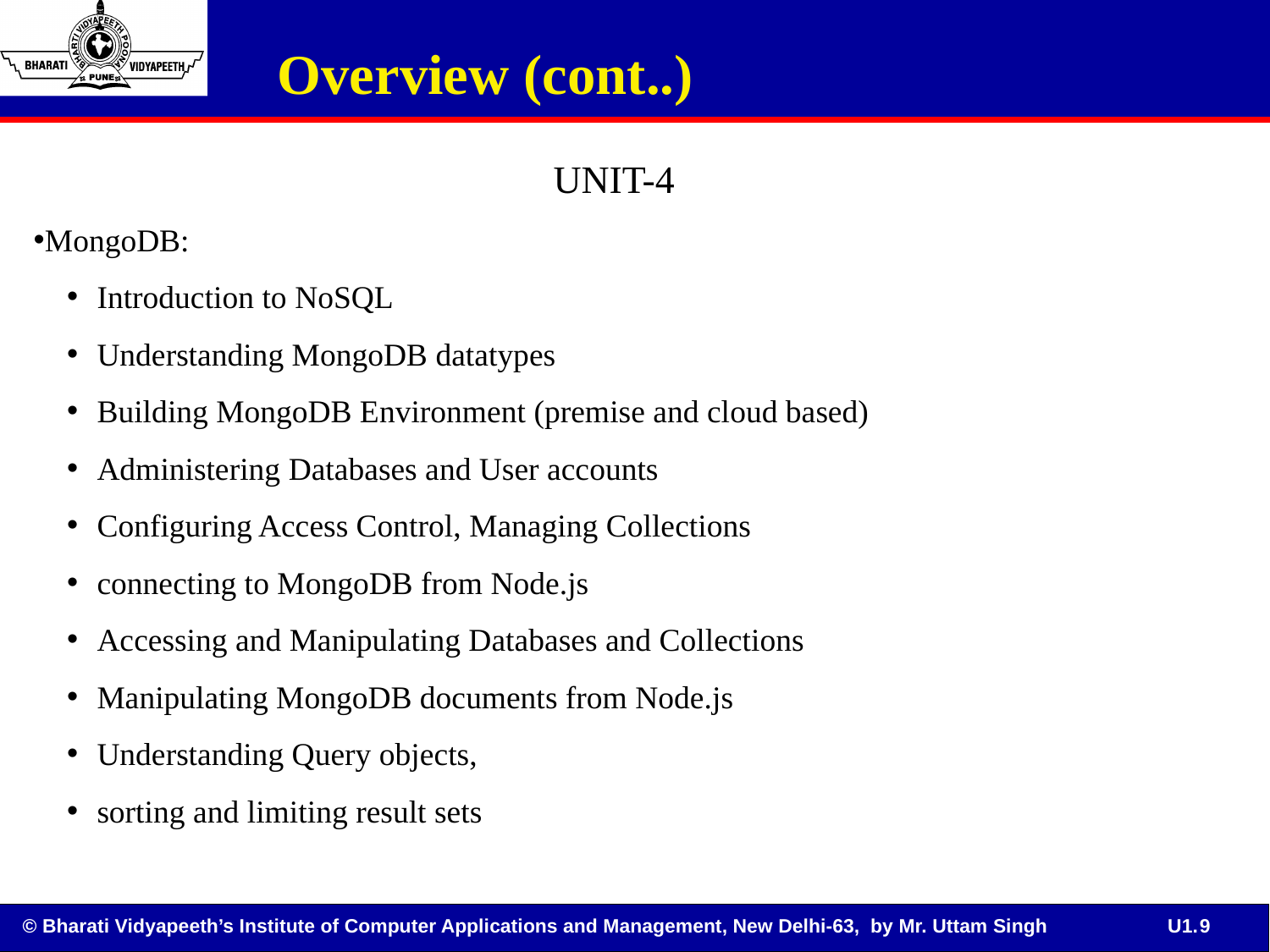

Overview (cont..)
UNIT-4
MongoDB:
Introduction to NoSQL
Understanding MongoDB datatypes
Building MongoDB Environment (premise and cloud based)
Administering Databases and User accounts
Configuring Access Control, Managing Collections
connecting to MongoDB from Node.js
Accessing and Manipulating Databases and Collections
Manipulating MongoDB documents from Node.js
Understanding Query objects,
sorting and limiting result sets